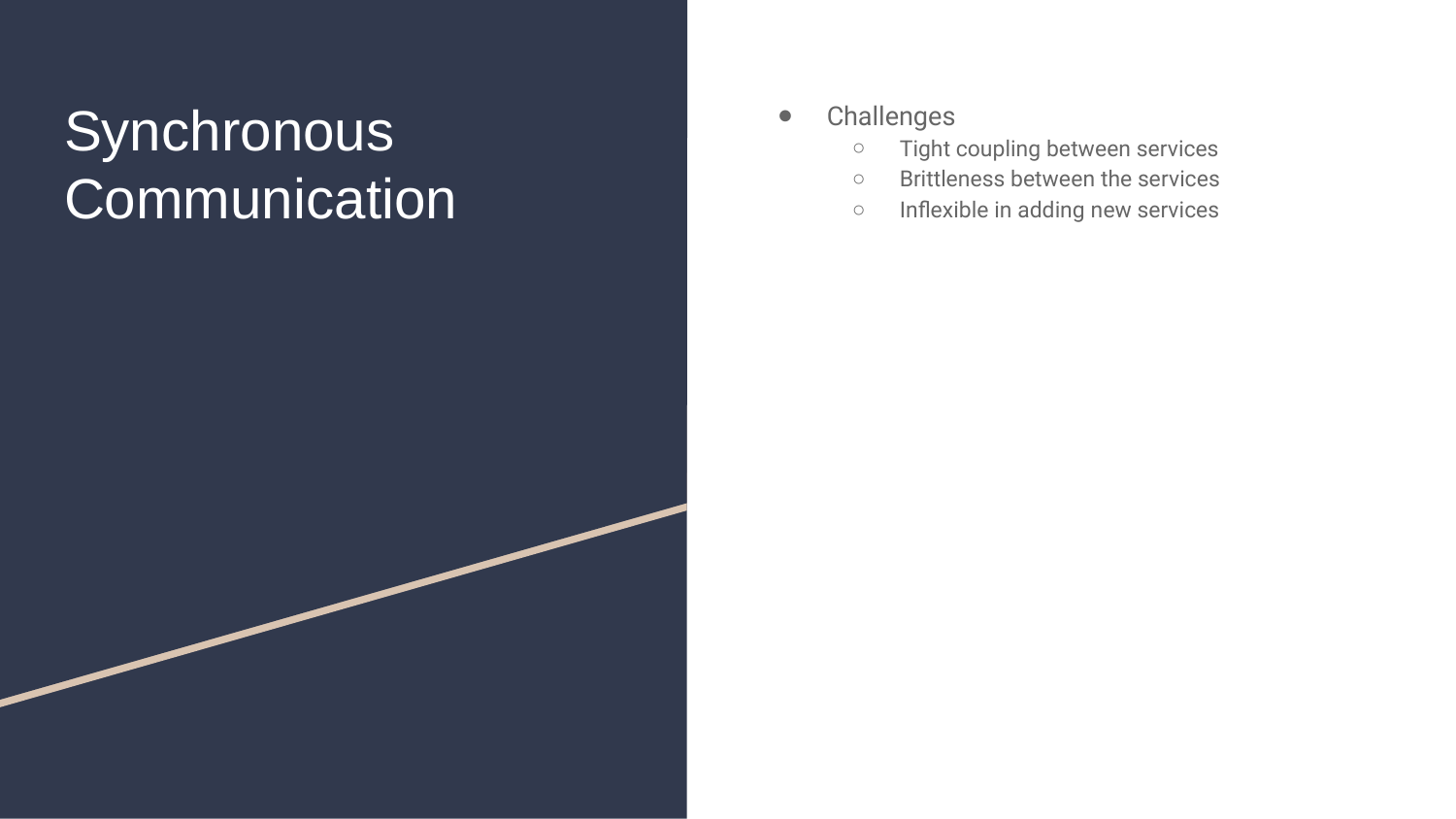

# Synchronous Communication
Challenges
Tight coupling between services
Brittleness between the services
Inflexible in adding new services